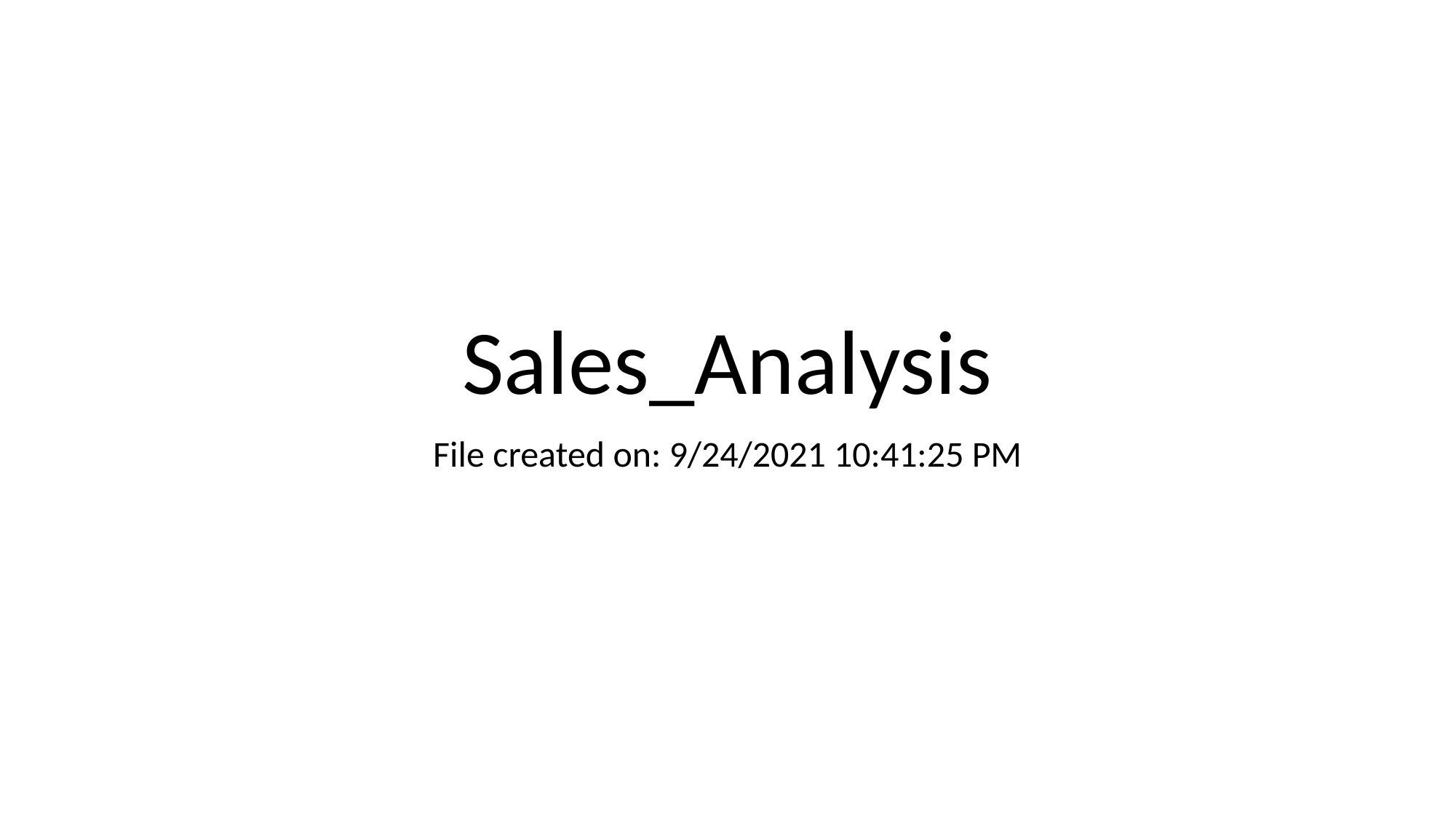

# Sales_Analysis
File created on: 9/24/2021 10:41:25 PM